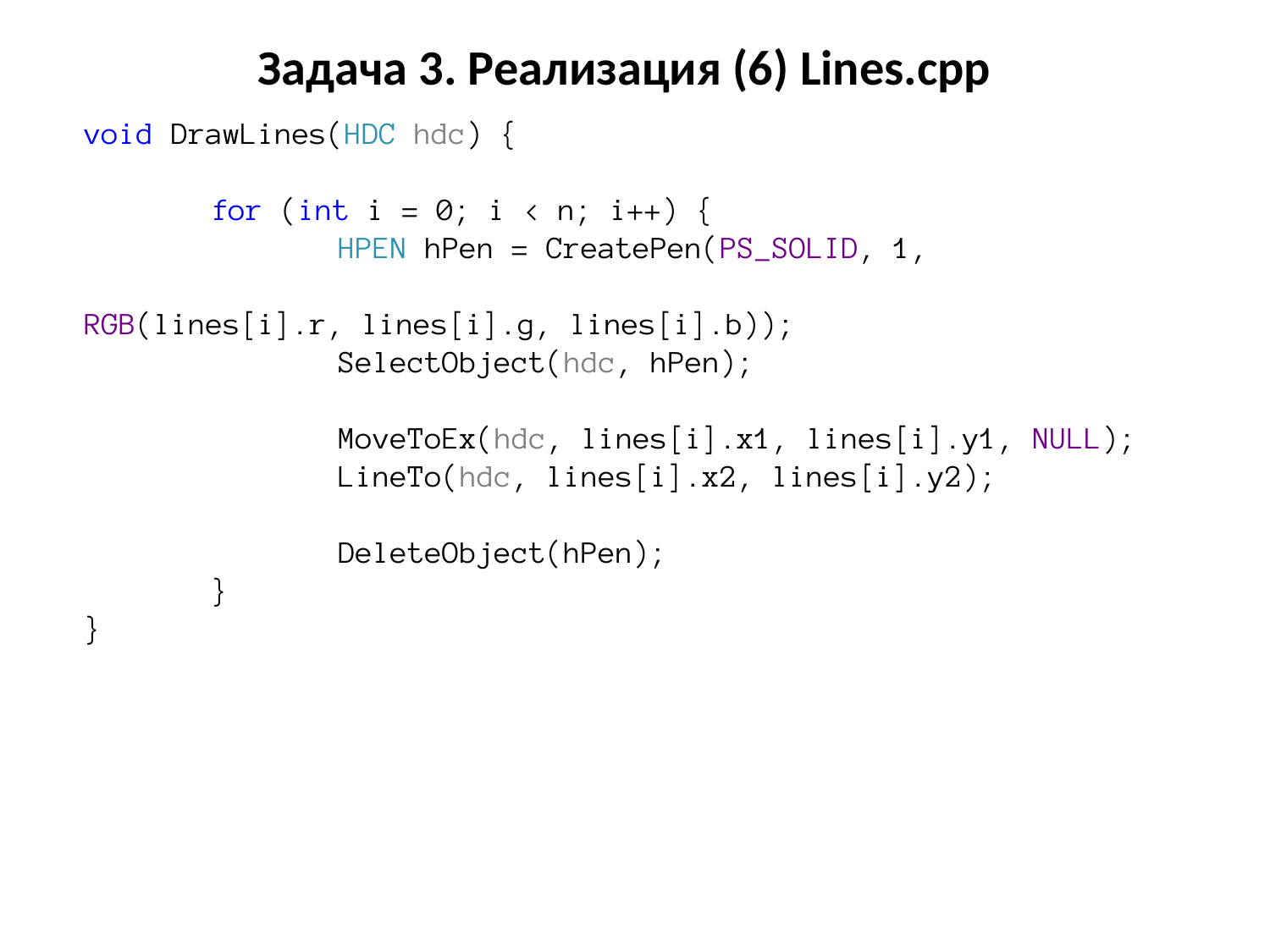

# Задача 3. Реализация (6) Lines.cpp
void DrawLines(HDC hdc) {

	for (int i = 0; i < n; i++) {
		HPEN hPen = CreatePen(PS_SOLID, 1,
							RGB(lines[i].r, lines[i].g, lines[i].b));
		SelectObject(hdc, hPen);

		MoveToEx(hdc, lines[i].x1, lines[i].y1, NULL);
		LineTo(hdc, lines[i].x2, lines[i].y2);

		DeleteObject(hPen);
	}
}